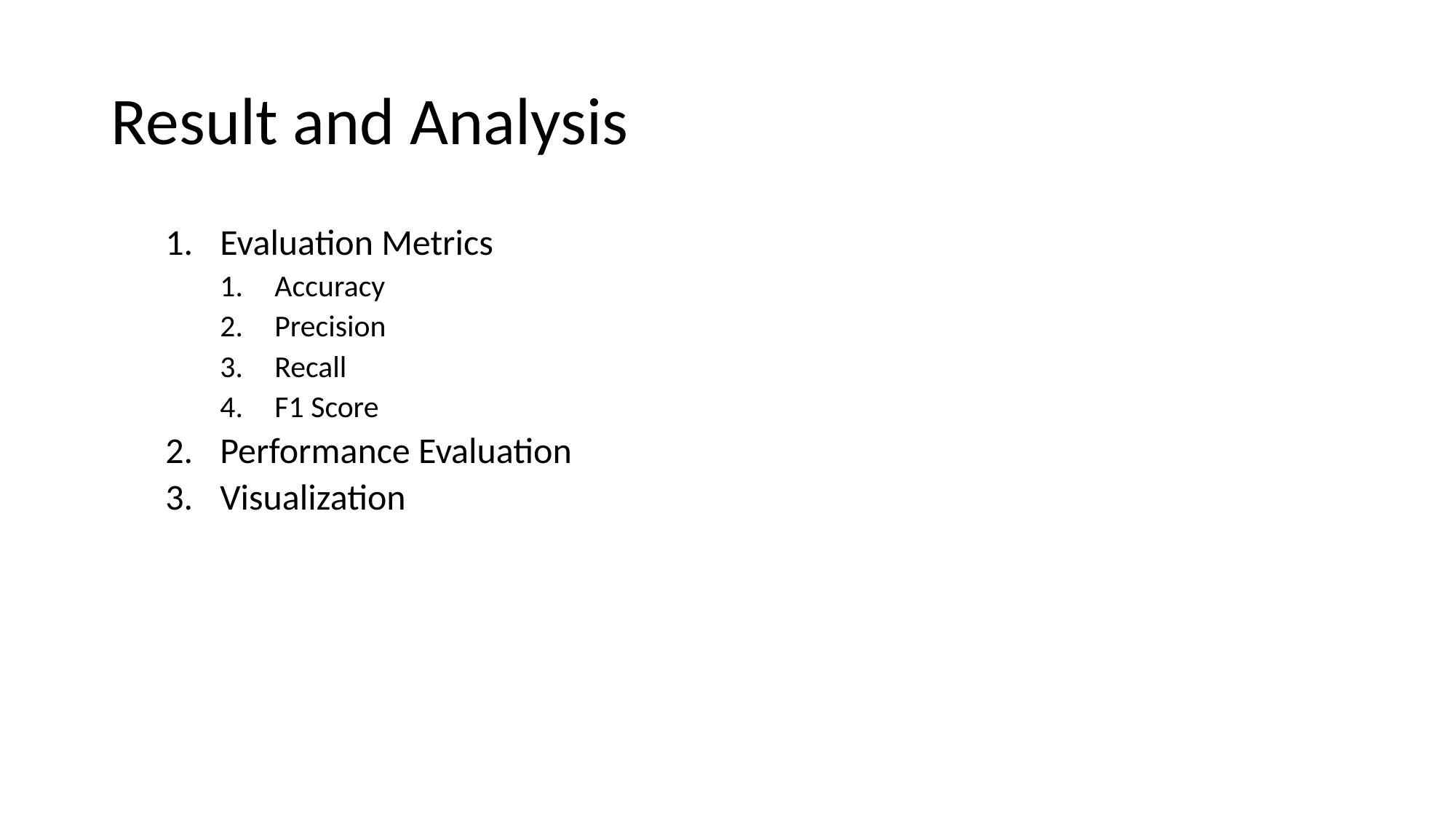

# Result and Analysis
Evaluation Metrics
Accuracy
Precision
Recall
F1 Score
Performance Evaluation
Visualization